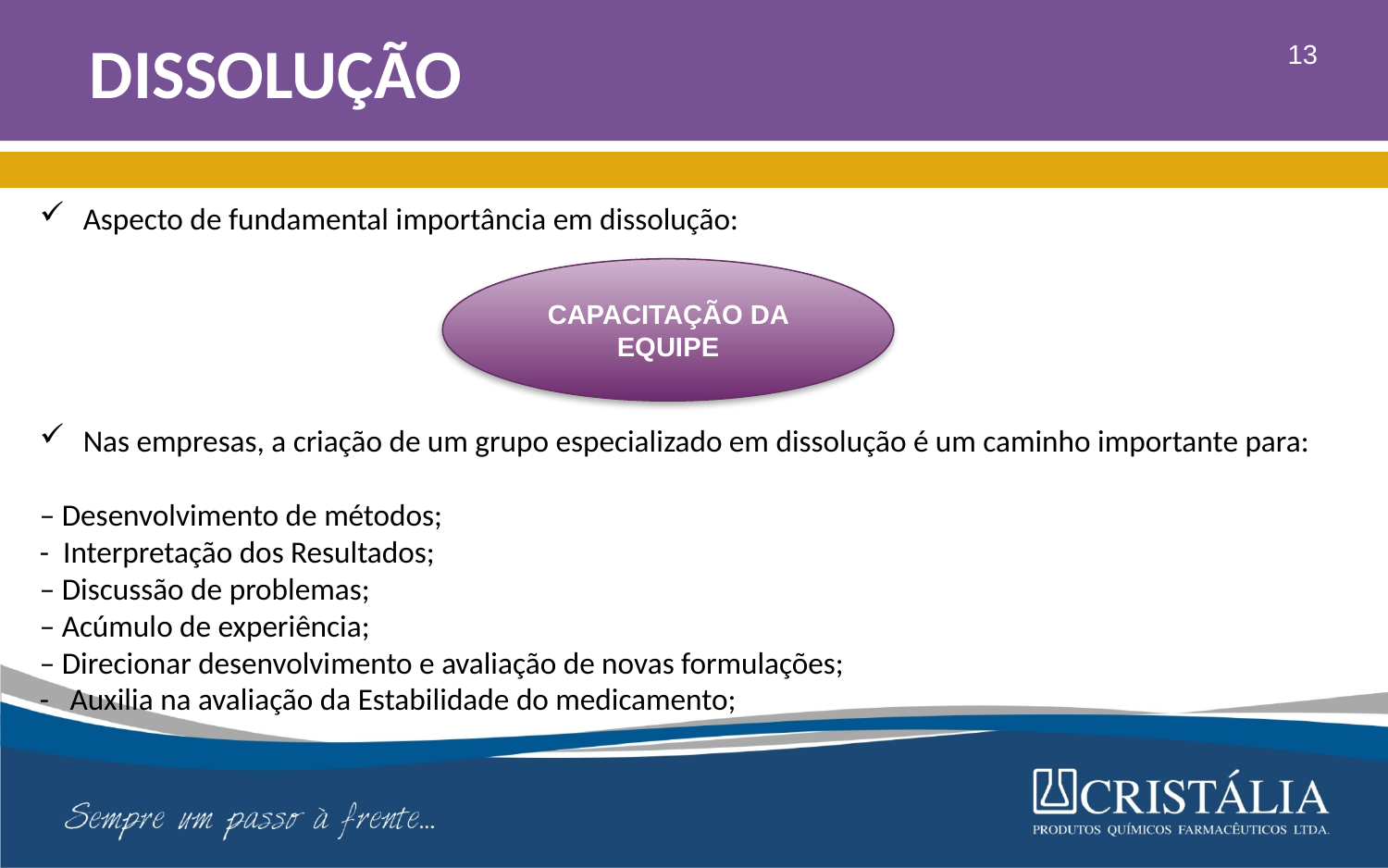

# DISSOLUÇÃO
13

Aspecto de fundamental importância em dissolução:

Nas empresas, a criação de um grupo especializado em dissolução é um caminho importante para:

– Desenvolvimento de métodos;
-  Interpretação dos Resultados;
– Discussão de problemas;
– Acúmulo de experiência;
– Direcionar desenvolvimento e avaliação de novas formulações;
-   Auxilia na avaliação da Estabilidade do medicamento;
CAPACITAÇÃO DA EQUIPE